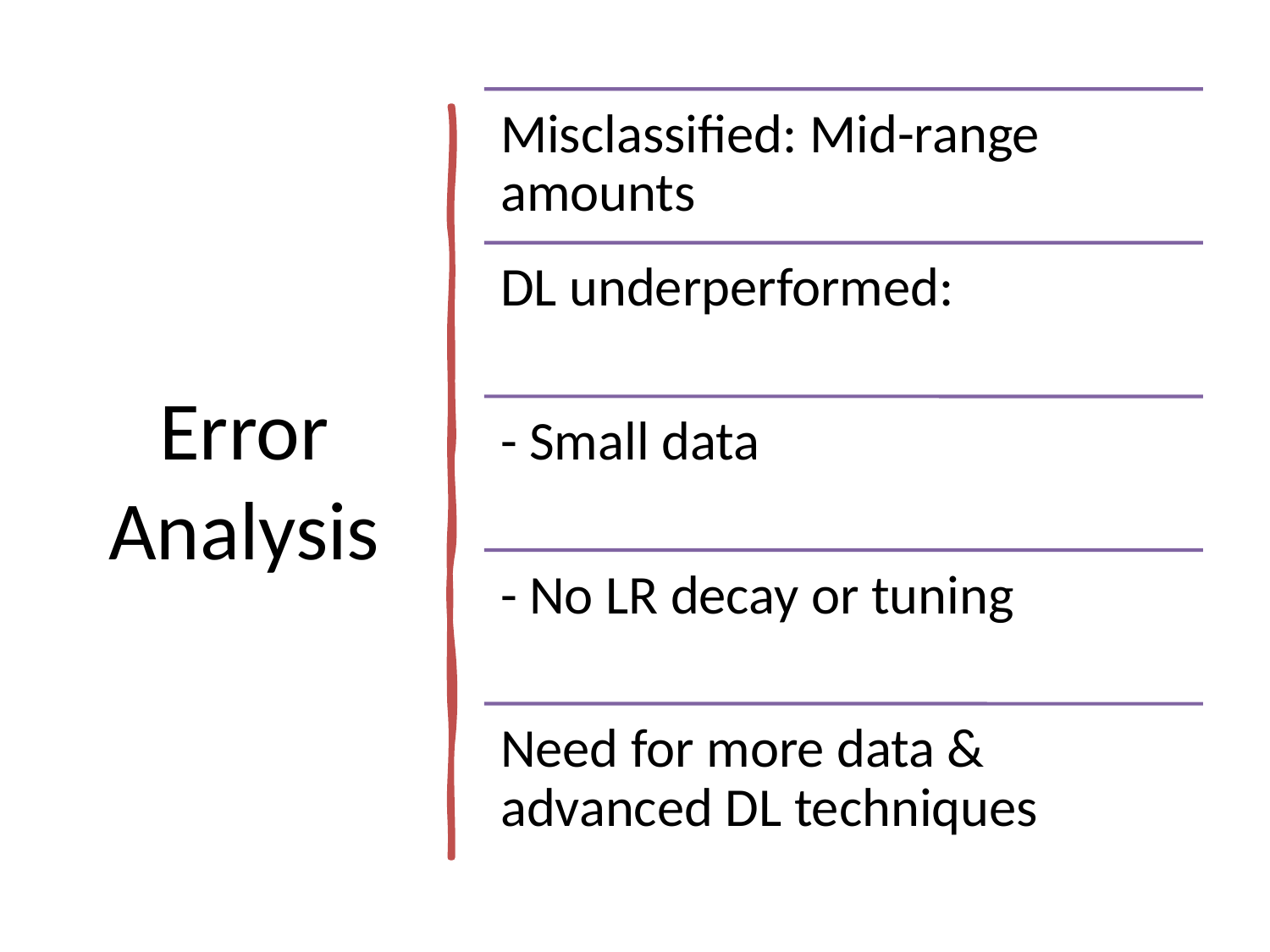

Misclassified: Mid-range amounts
DL underperformed:
- Small data
- No LR decay or tuning
Need for more data & advanced DL techniques
# Error Analysis